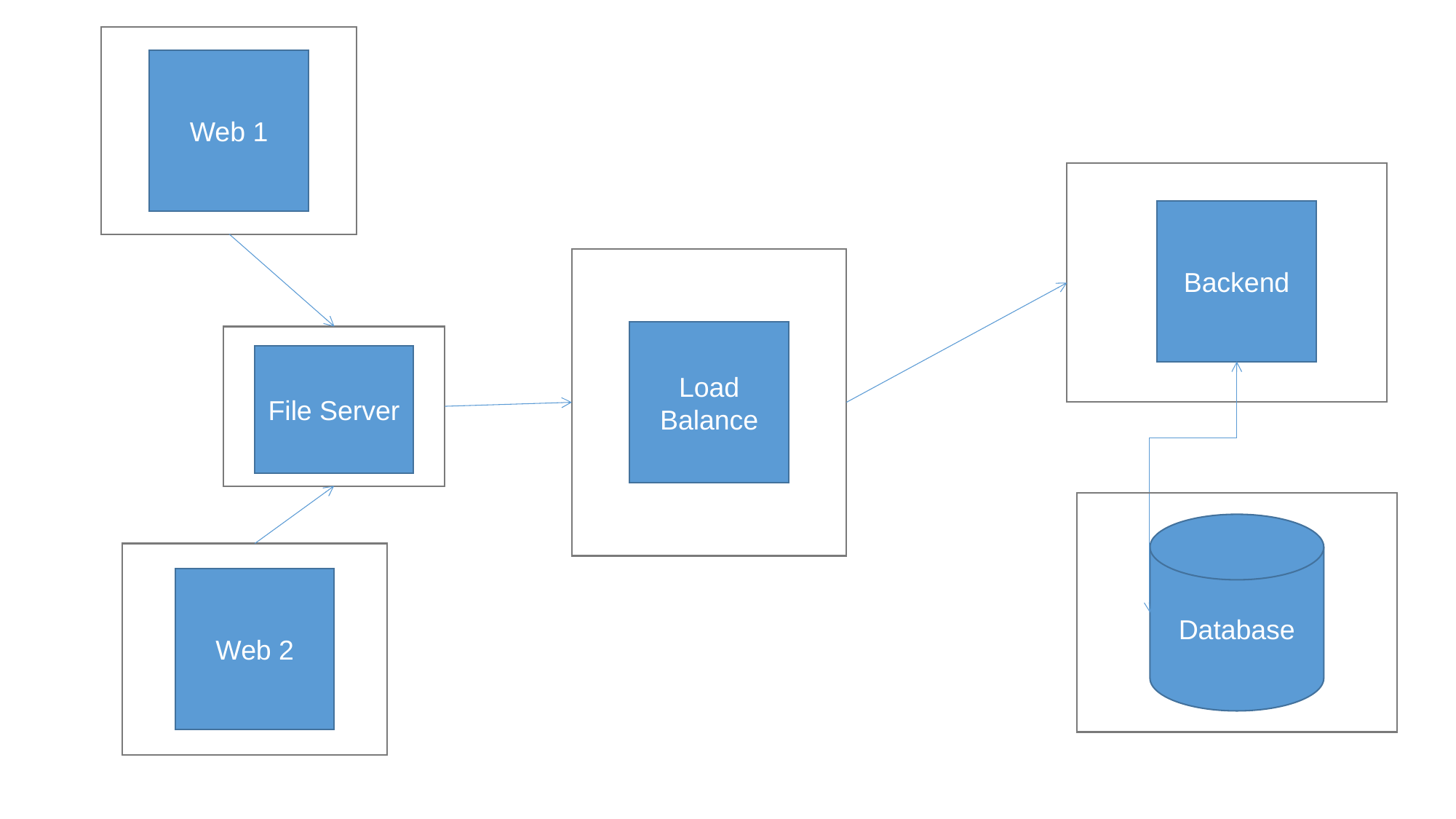

Web 1

Backend

Load Balance

File Server

Database

Web 2